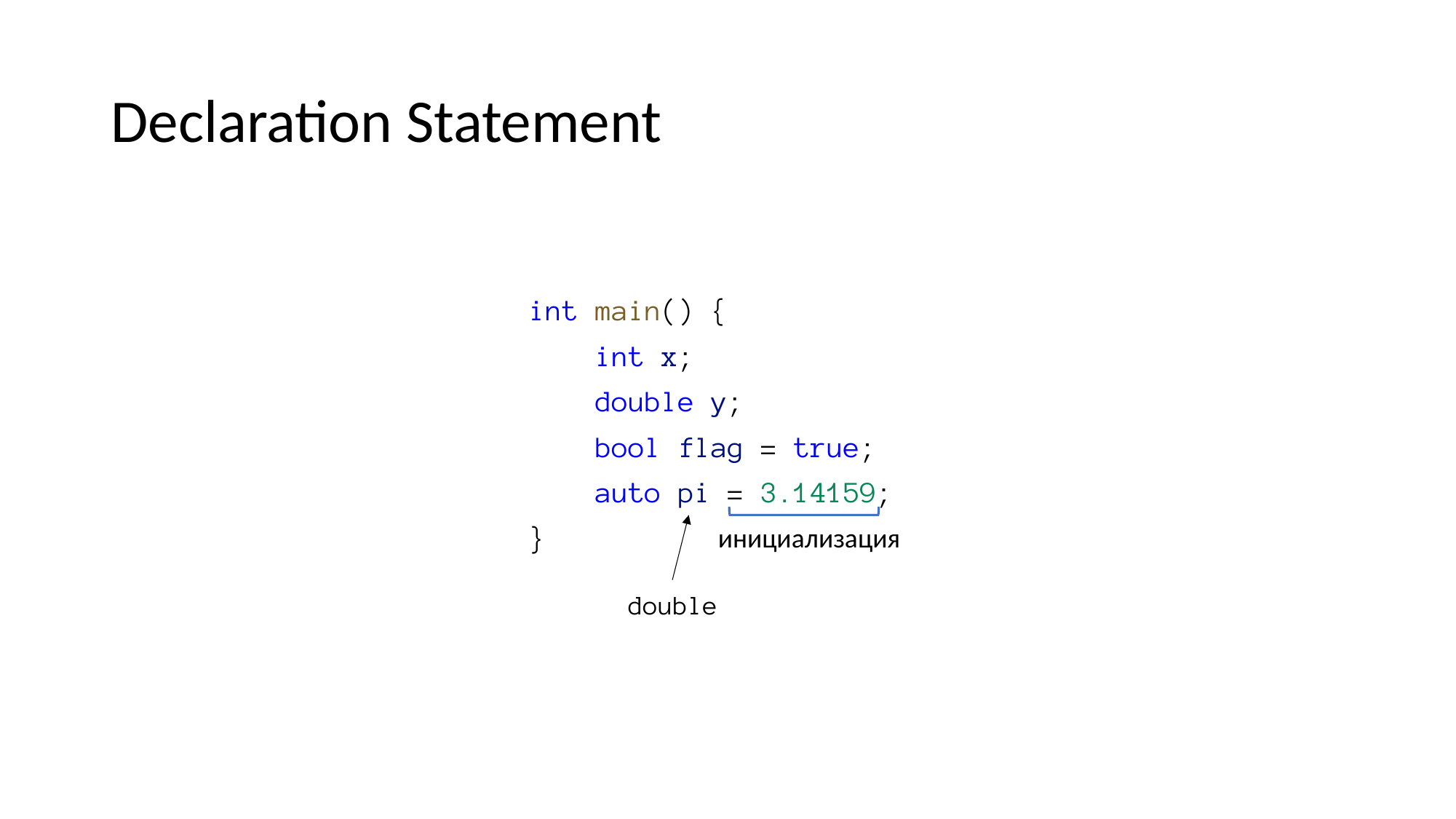

# Declaration Statement
int main() {
    int x;
    double y;
    bool flag = true;
    auto pi = 3.14159;
}

инициализация
double